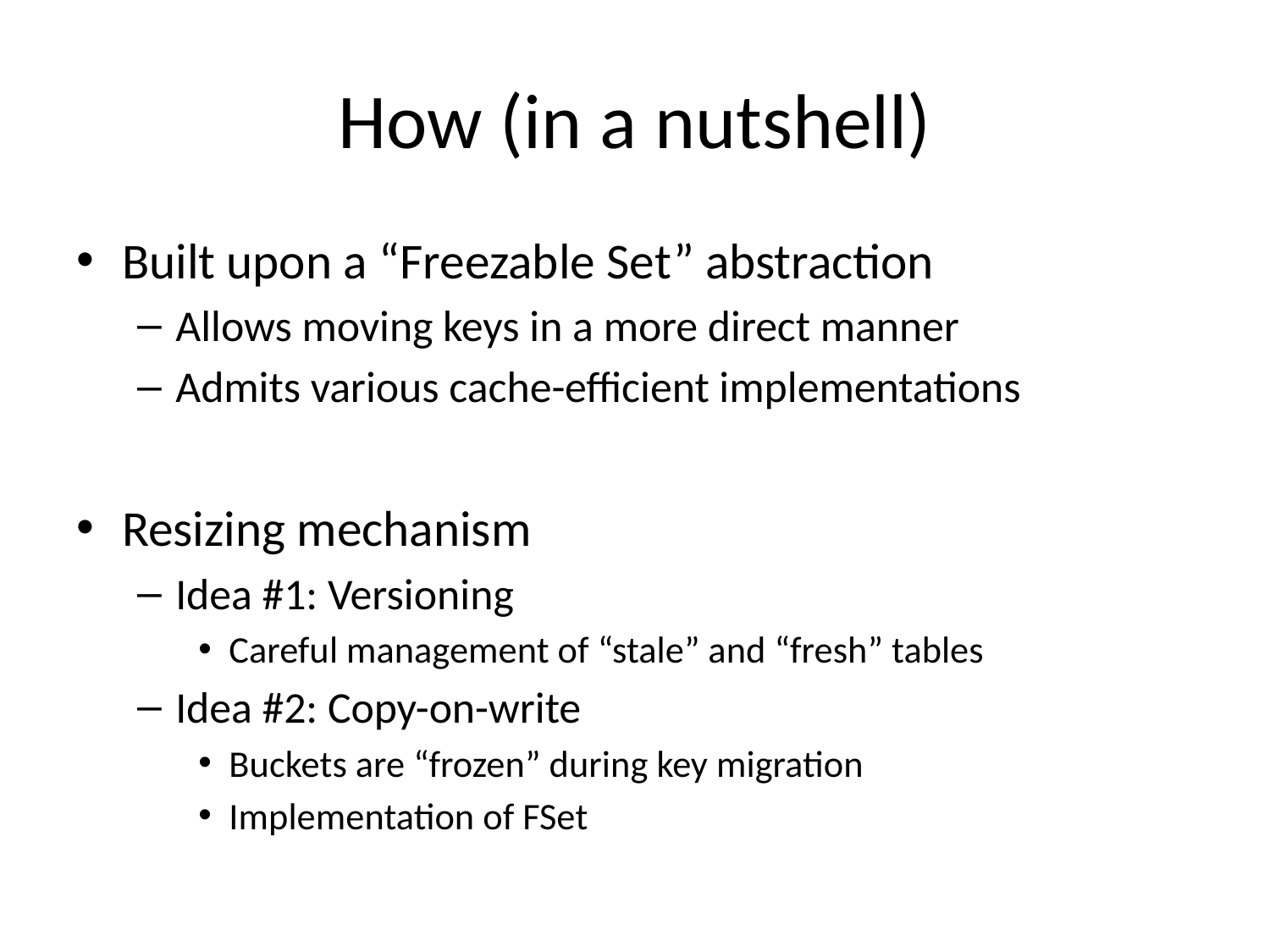

# How (in a nutshell)
Built upon a “Freezable Set” abstraction
Allows moving keys in a more direct manner
Admits various cache-efficient implementations

Resizing mechanism
Idea #1: Versioning
Careful management of “stale” and “fresh” tables
Idea #2: Copy-on-write
Buckets are “frozen” during key migration
Implementation of FSet